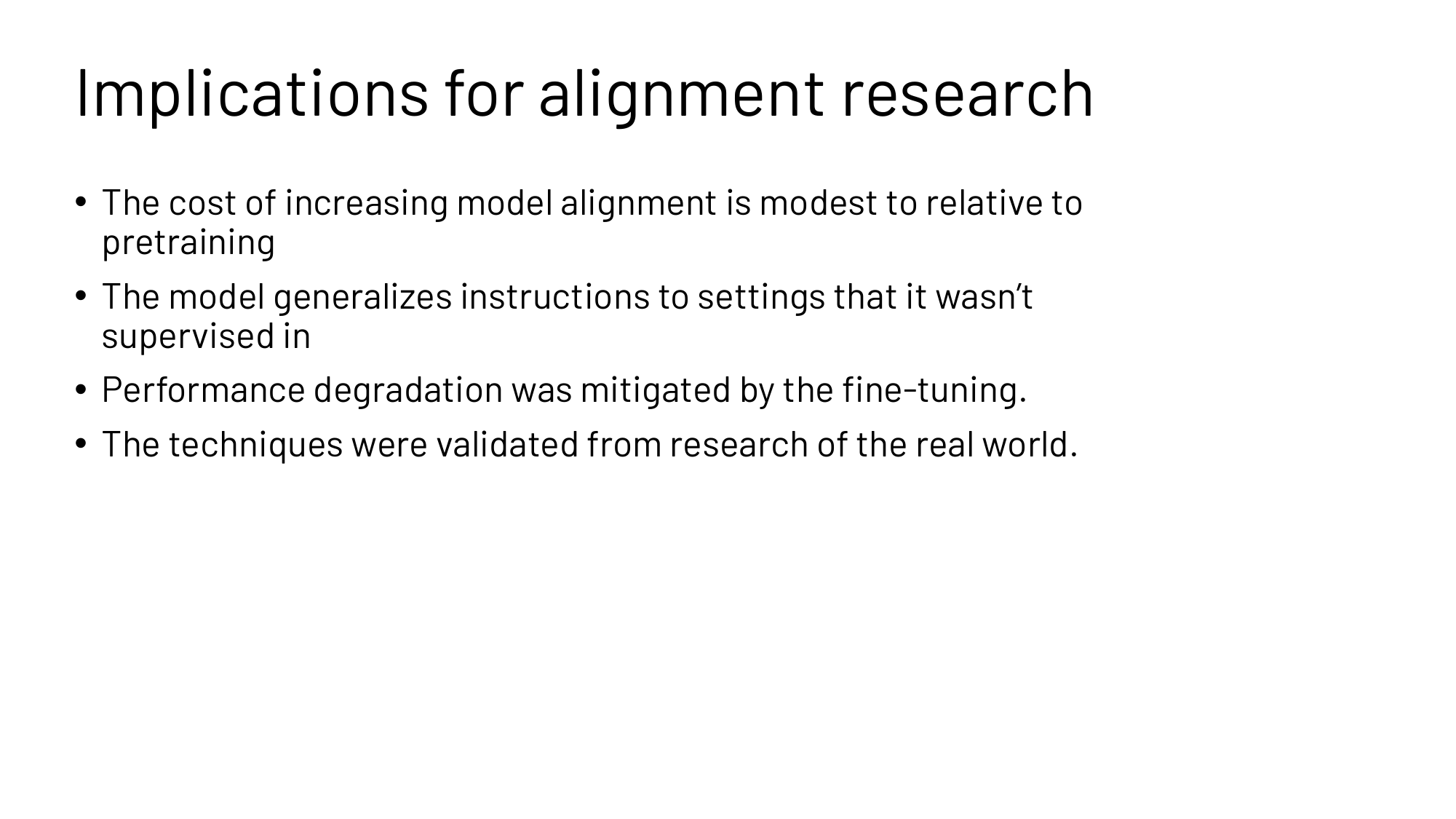

# Implications for alignment research
The cost of increasing model alignment is modest to relative to pretraining
The model generalizes instructions to settings that it wasn’t supervised in
Performance degradation was mitigated by the fine-tuning.
The techniques were validated from research of the real world.